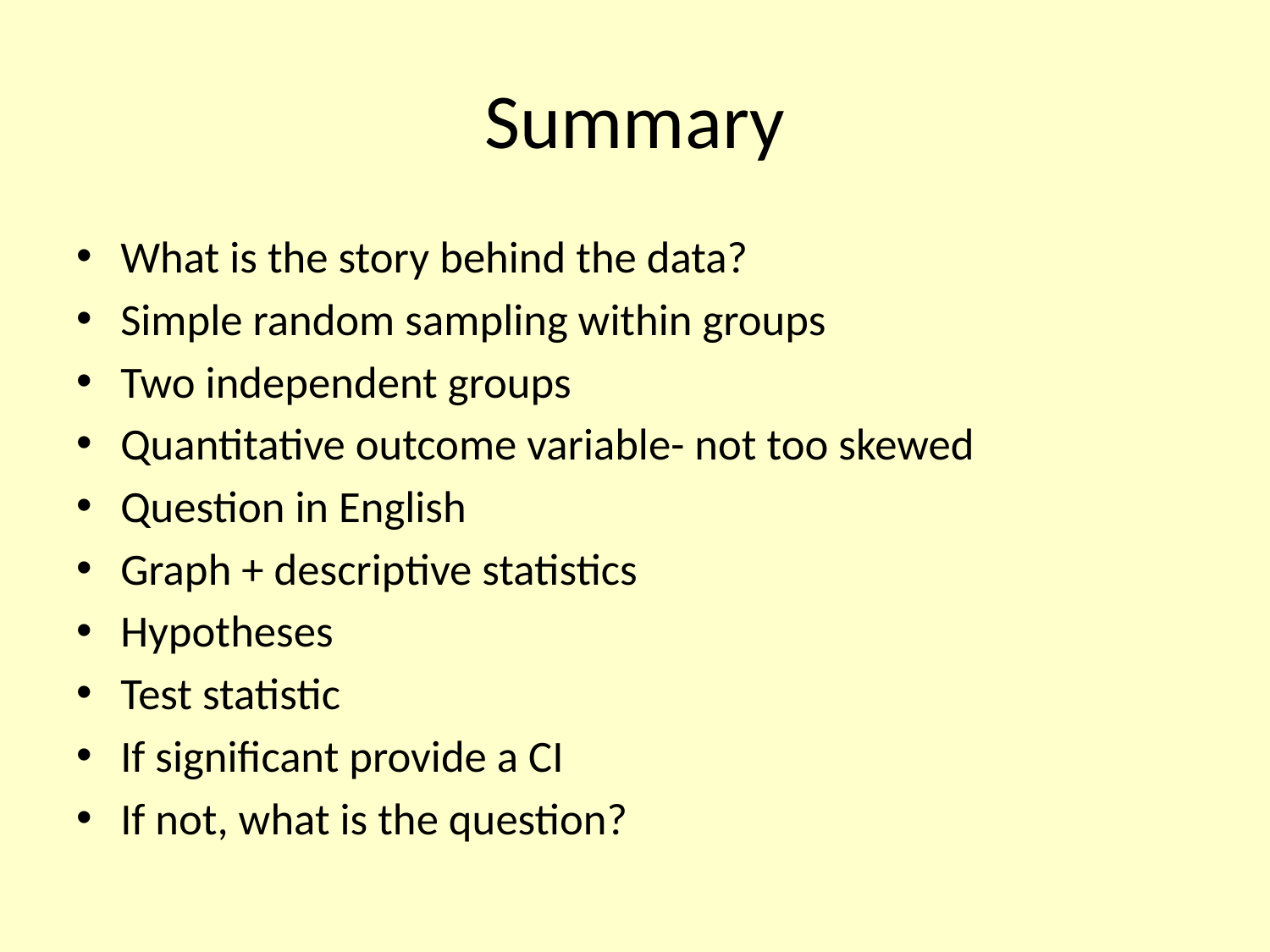

# Summary
What is the story behind the data?
Simple random sampling within groups
Two independent groups
Quantitative outcome variable- not too skewed
Question in English
Graph + descriptive statistics
Hypotheses
Test statistic
If significant provide a CI
If not, what is the question?